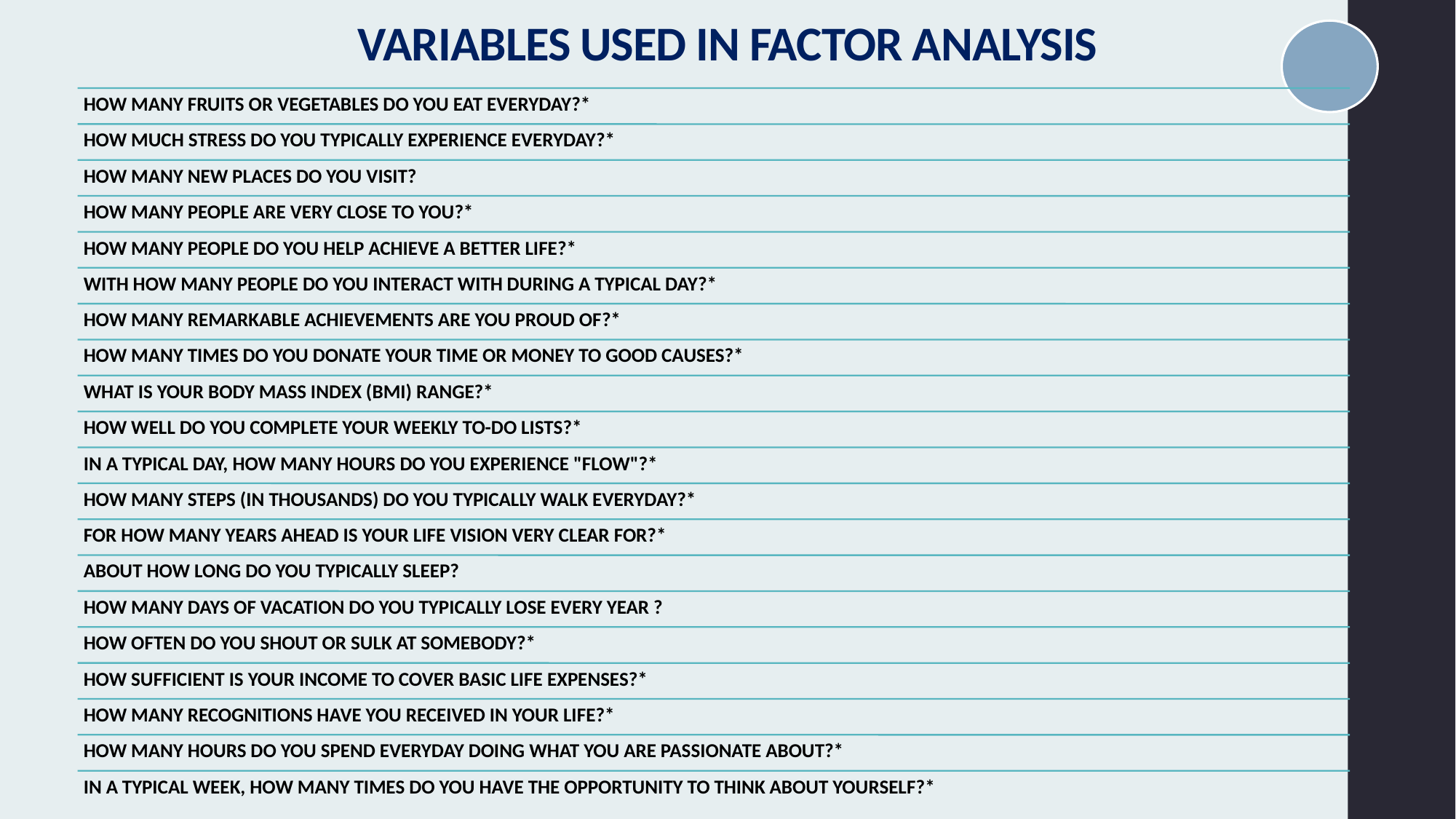

# Variables Used in Factor Analysis

HOW MANY FRUITS OR VEGETABLES DO YOU EAT EVERYDAY?*
HOW MUCH STRESS DO YOU TYPICALLY EXPERIENCE EVERYDAY?*
HOW MANY NEW PLACES DO YOU VISIT?
HOW MANY PEOPLE ARE VERY CLOSE TO YOU?*
HOW MANY PEOPLE DO YOU HELP ACHIEVE A BETTER LIFE?*
WITH HOW MANY PEOPLE DO YOU INTERACT WITH DURING A TYPICAL DAY?*
HOW MANY REMARKABLE ACHIEVEMENTS ARE YOU PROUD OF?*
HOW MANY TIMES DO YOU DONATE YOUR TIME OR MONEY TO GOOD CAUSES?*
WHAT IS YOUR BODY MASS INDEX (BMI) RANGE?*
HOW WELL DO YOU COMPLETE YOUR WEEKLY TO-DO LISTS?*
IN A TYPICAL DAY, HOW MANY HOURS DO YOU EXPERIENCE "FLOW"?*
HOW MANY STEPS (IN THOUSANDS) DO YOU TYPICALLY WALK EVERYDAY?*
FOR HOW MANY YEARS AHEAD IS YOUR LIFE VISION VERY CLEAR FOR?*
ABOUT HOW LONG DO YOU TYPICALLY SLEEP?
HOW MANY DAYS OF VACATION DO YOU TYPICALLY LOSE EVERY YEAR ?
HOW OFTEN DO YOU SHOUT OR SULK AT SOMEBODY?*
HOW SUFFICIENT IS YOUR INCOME TO COVER BASIC LIFE EXPENSES?*
HOW MANY RECOGNITIONS HAVE YOU RECEIVED IN YOUR LIFE?*
HOW MANY HOURS DO YOU SPEND EVERYDAY DOING WHAT YOU ARE PASSIONATE ABOUT?*
IN A TYPICAL WEEK, HOW MANY TIMES DO YOU HAVE THE OPPORTUNITY TO THINK ABOUT YOURSELF?*